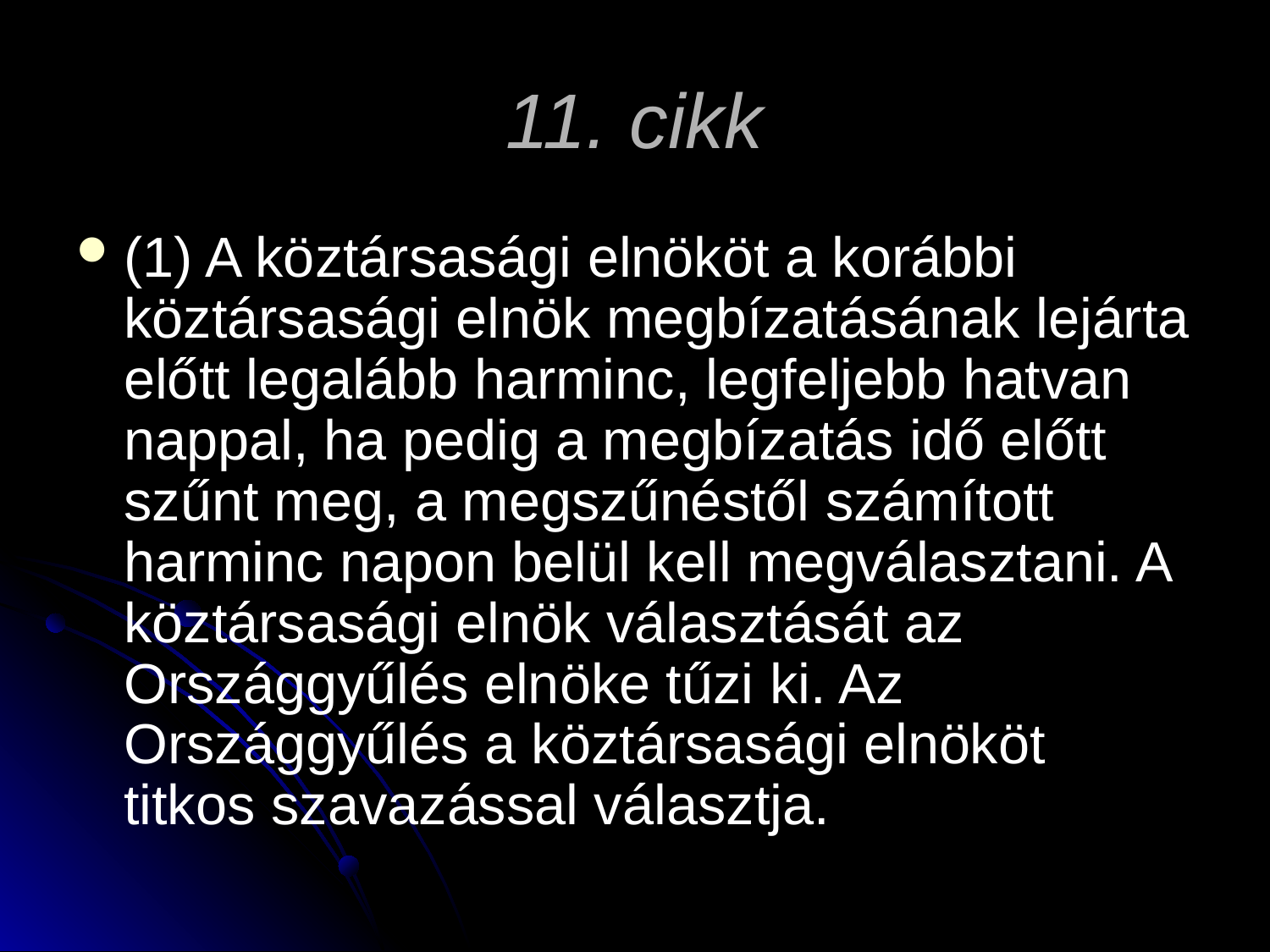

# 11. cikk
(1) A köztársasági elnököt a korábbi köztársasági elnök megbízatásának lejárta előtt legalább harminc, legfeljebb hatvan nappal, ha pedig a megbízatás idő előtt szűnt meg, a megszűnéstől számított harminc napon belül kell megválasztani. A köztársasági elnök választását az Országgyűlés elnöke tűzi ki. Az Országgyűlés a köztársasági elnököt titkos szavazással választja.